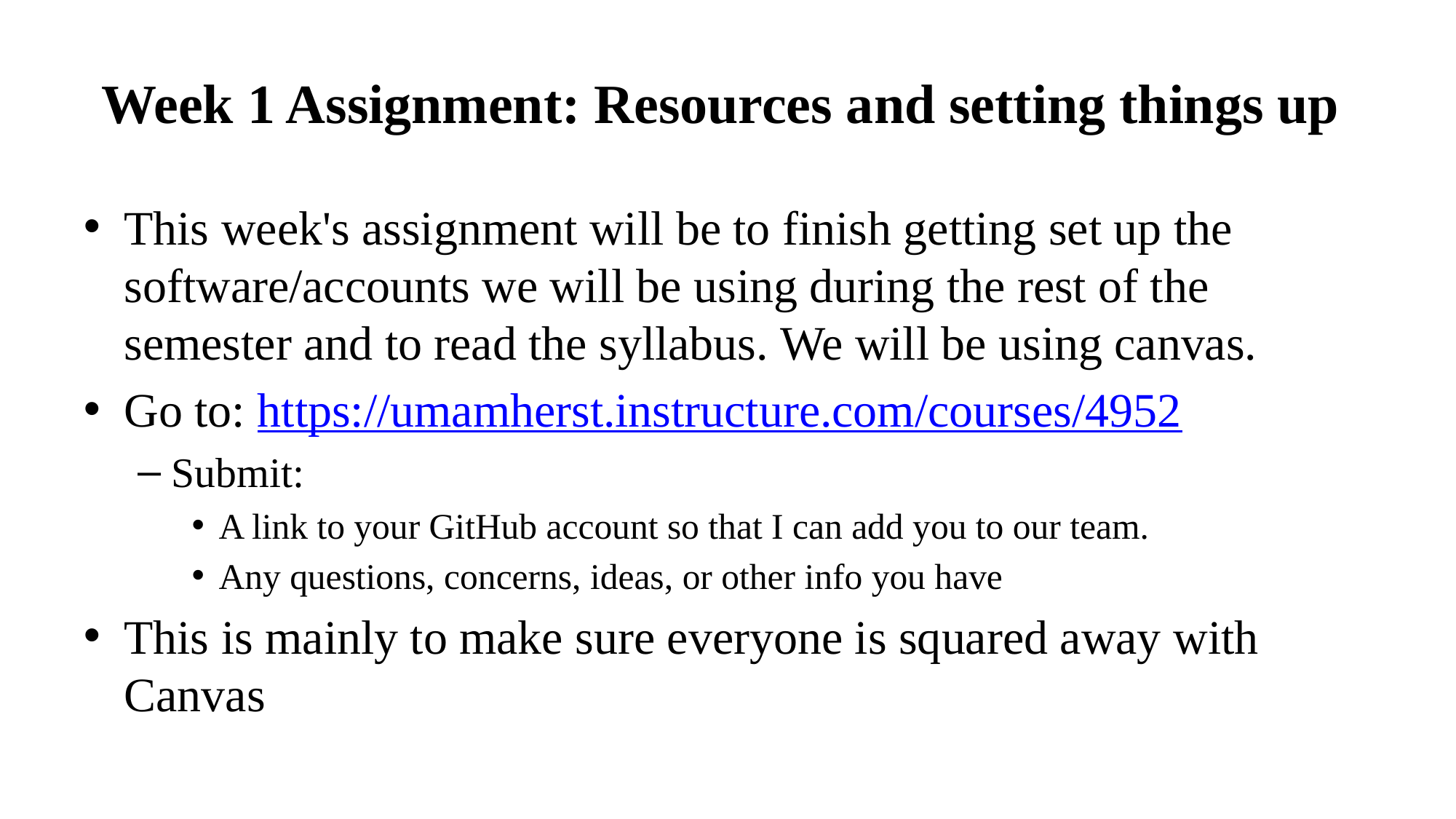

# Week 1 Assignment: Resources and setting things up
This week's assignment will be to finish getting set up the software/accounts we will be using during the rest of the semester and to read the syllabus. We will be using canvas.
Go to: https://umamherst.instructure.com/courses/4952
Submit:
A link to your GitHub account so that I can add you to our team.
Any questions, concerns, ideas, or other info you have
This is mainly to make sure everyone is squared away with Canvas